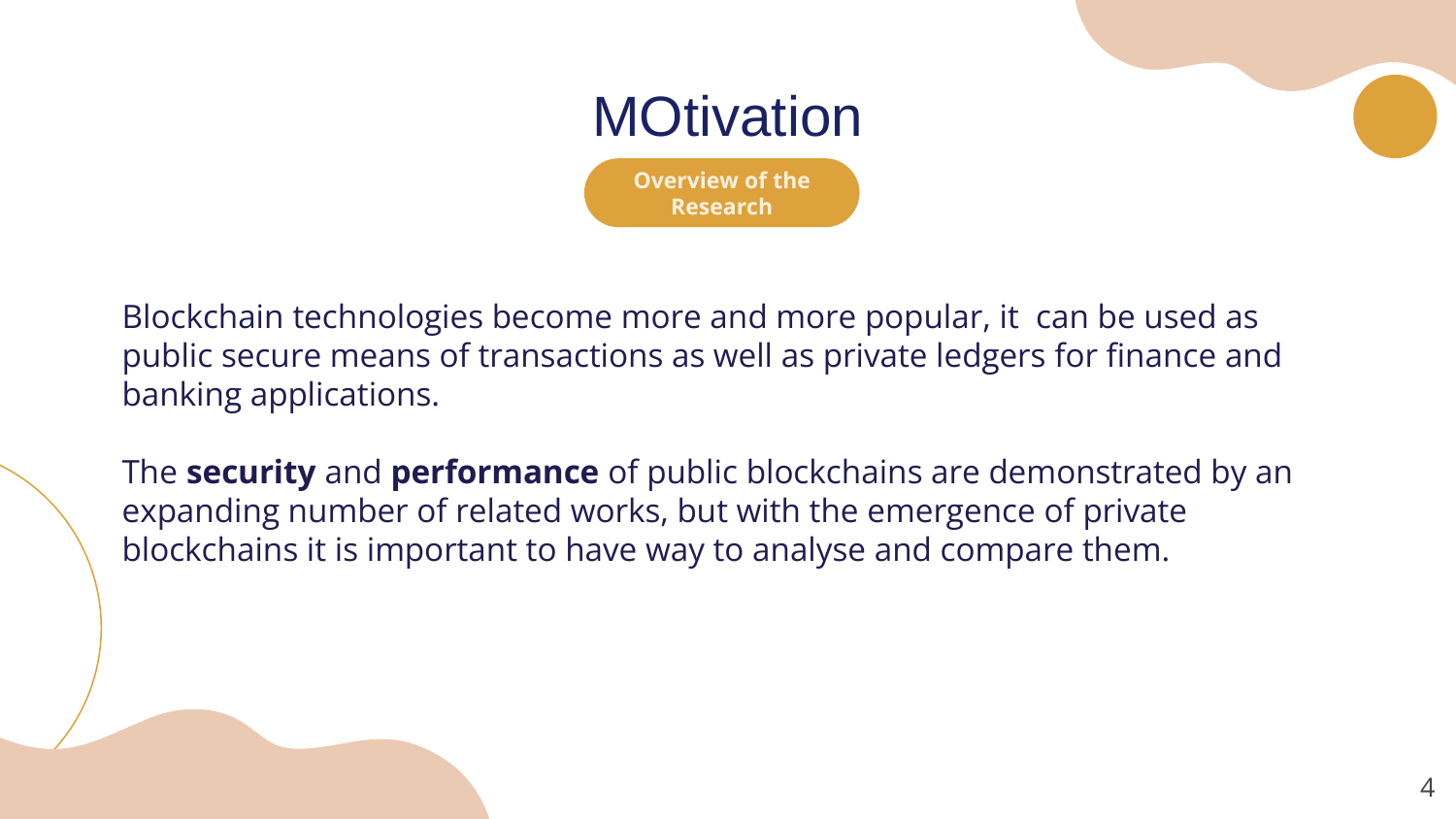

# MOtivation

Overview of the Research
Blockchain technologies become more and more popular, it  can be used as public secure means of transactions as well as private ledgers for finance and banking applications.

The security and performance of public blockchains are demonstrated by an expanding number of related works, but with the emergence of private blockchains it is important to have way to analyse and compare them.

4